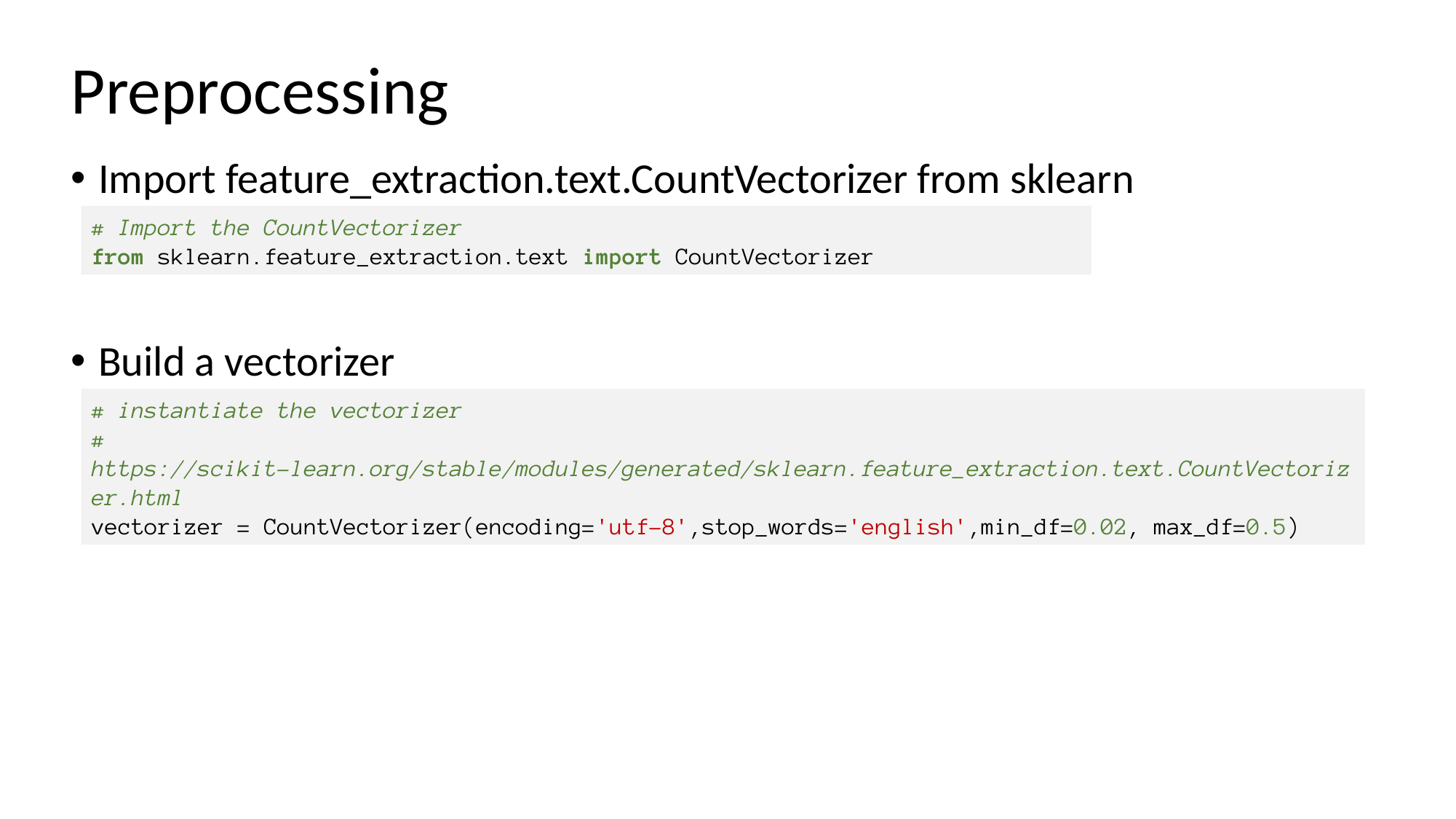

# Preprocessing
Import feature_extraction.text.CountVectorizer from sklearn

Build a vectorizer

# Import the CountVectorizer
from sklearn.feature_extraction.text import CountVectorizer
# instantiate the vectorizer
# https://scikit-learn.org/stable/modules/generated/sklearn.feature_extraction.text.CountVectorizer.html
vectorizer = CountVectorizer(encoding='utf-8',stop_words='english',min_df=0.02, max_df=0.5)